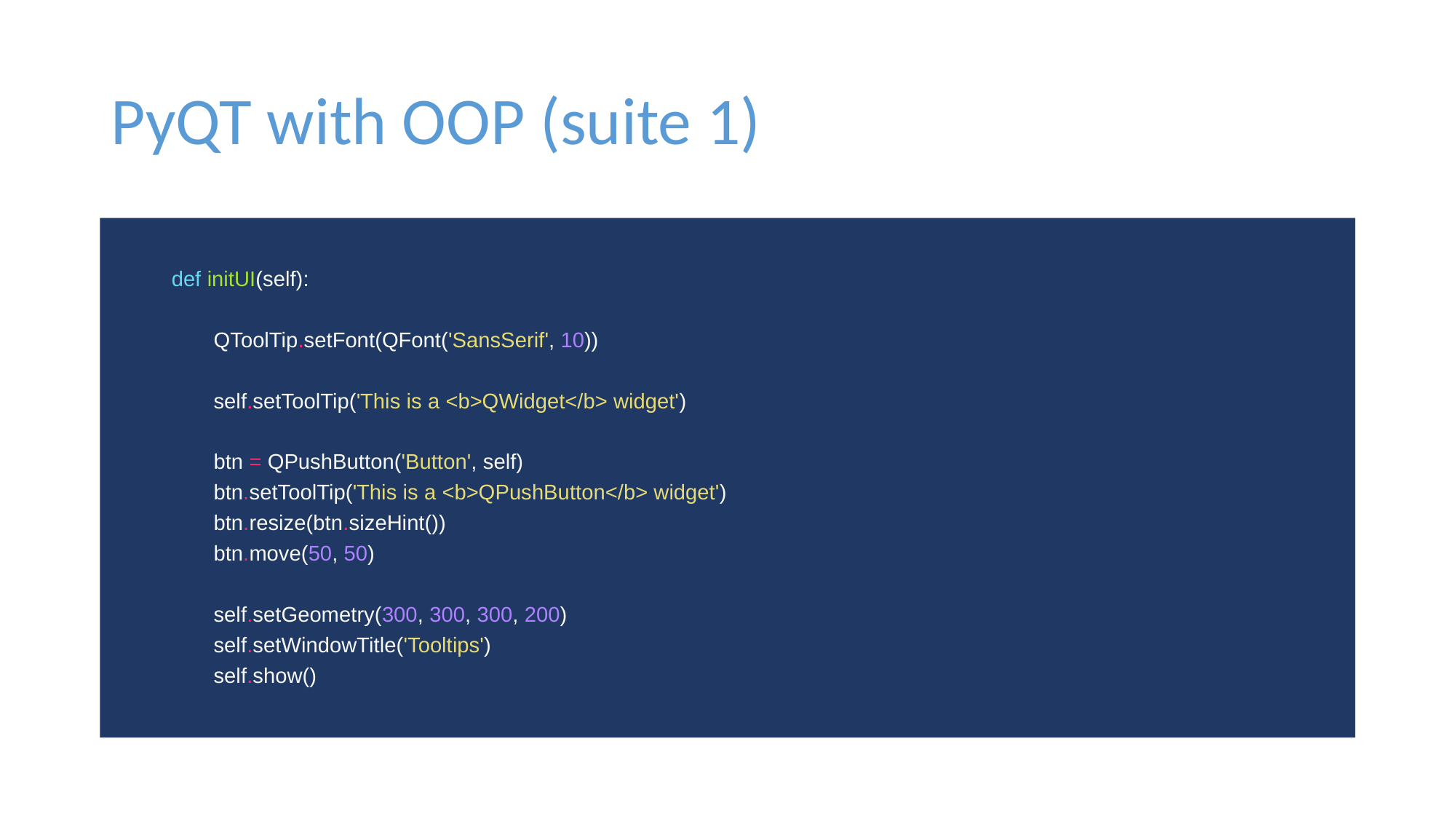

# PyQT with OOP (suite 1)
 def initUI(self):

        QToolTip.setFont(QFont('SansSerif', 10))

        self.setToolTip('This is a <b>QWidget</b> widget')

        btn = QPushButton('Button', self)
        btn.setToolTip('This is a <b>QPushButton</b> widget')
        btn.resize(btn.sizeHint())
        btn.move(50, 50)

        self.setGeometry(300, 300, 300, 200)
        self.setWindowTitle('Tooltips')
        self.show()